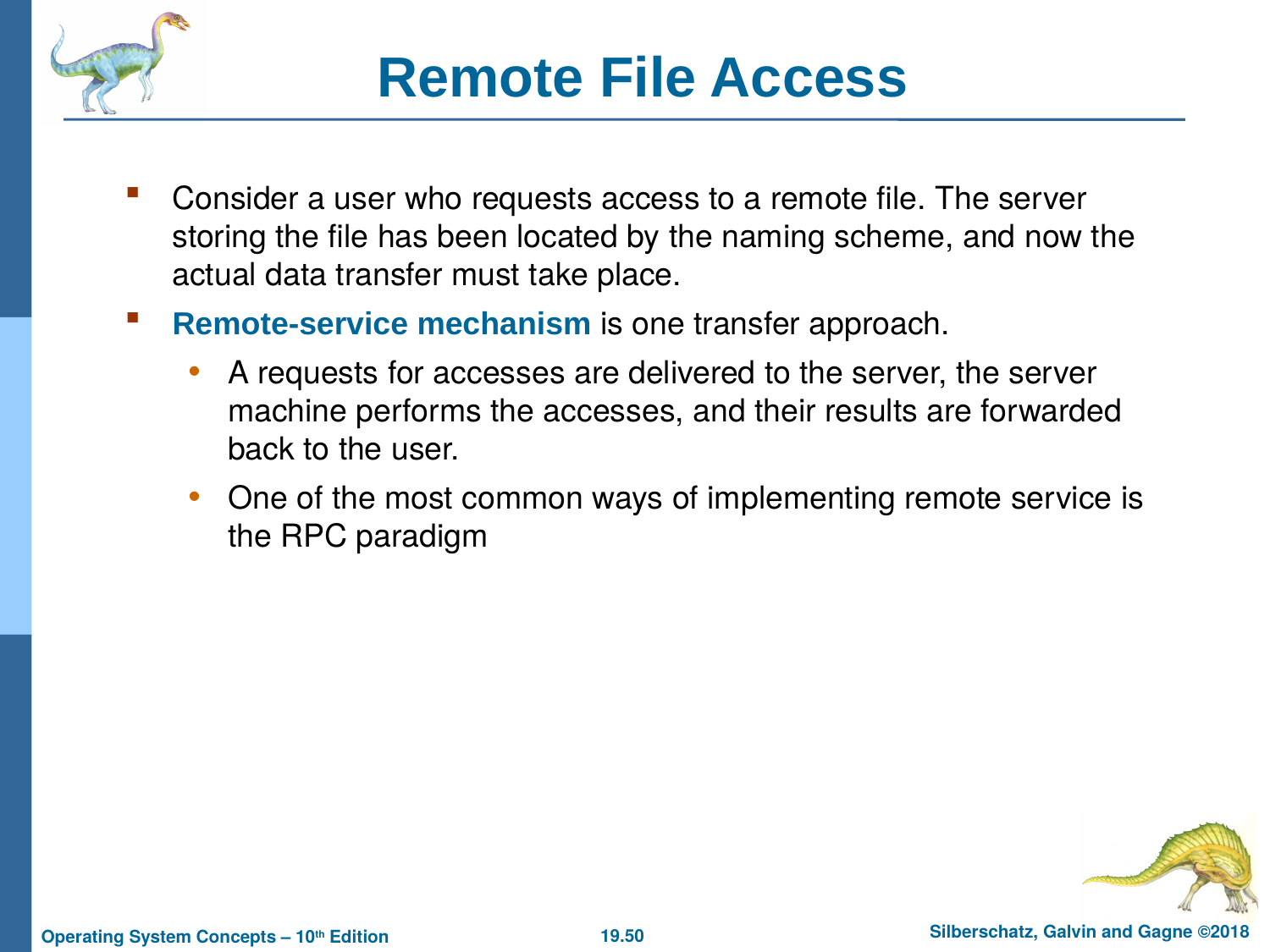

# Remote File Access
Consider a user who requests access to a remote file. The server storing the file has been located by the naming scheme, and now the actual data transfer must take place.
Remote-service mechanism is one transfer approach.
A requests for accesses are delivered to the server, the server machine performs the accesses, and their results are forwarded back to the user.
One of the most common ways of implementing remote service is the RPC paradigm